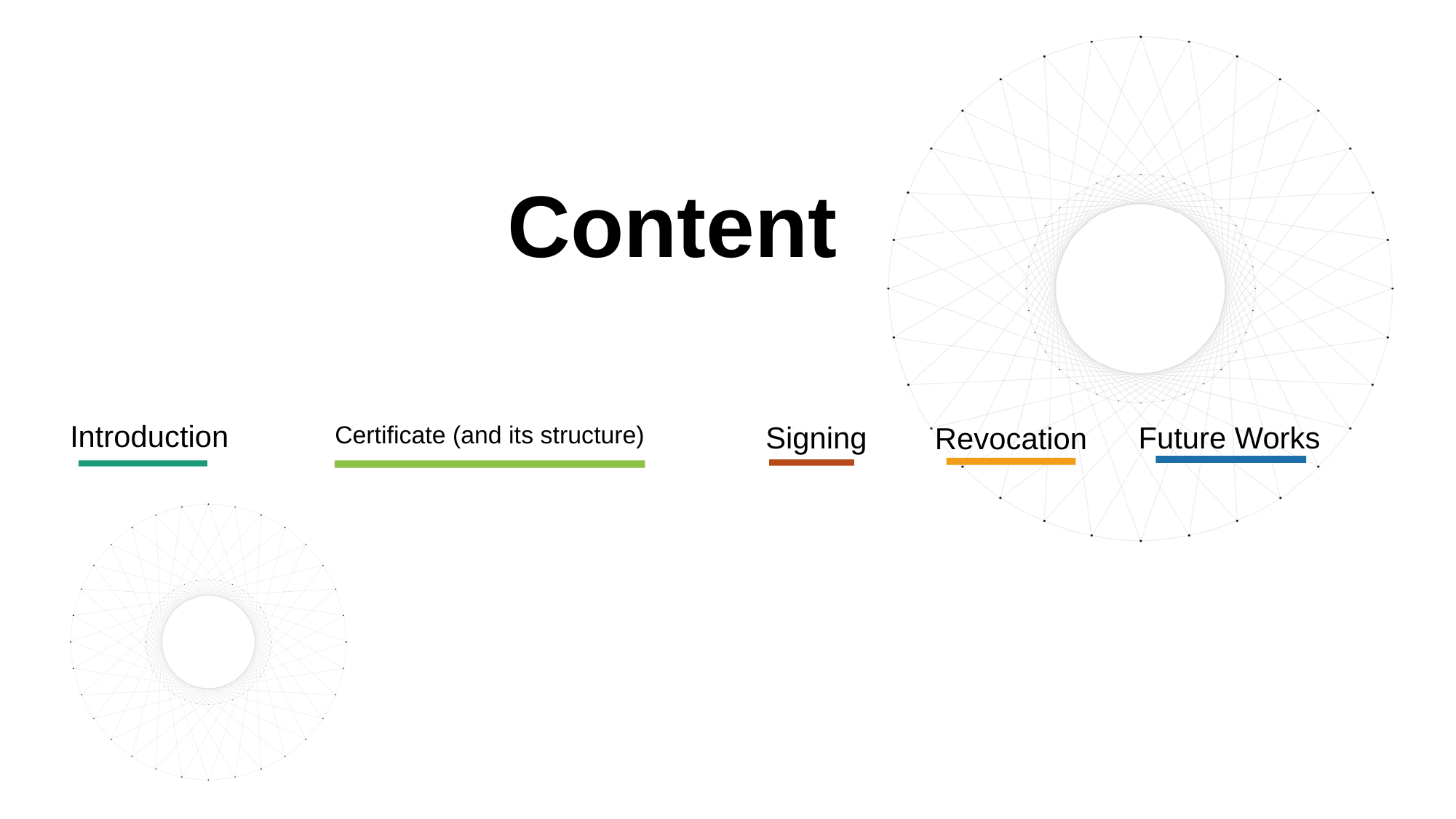

Content
Introduction
Signing
Future Works
Certificate (and its structure)
Revocation